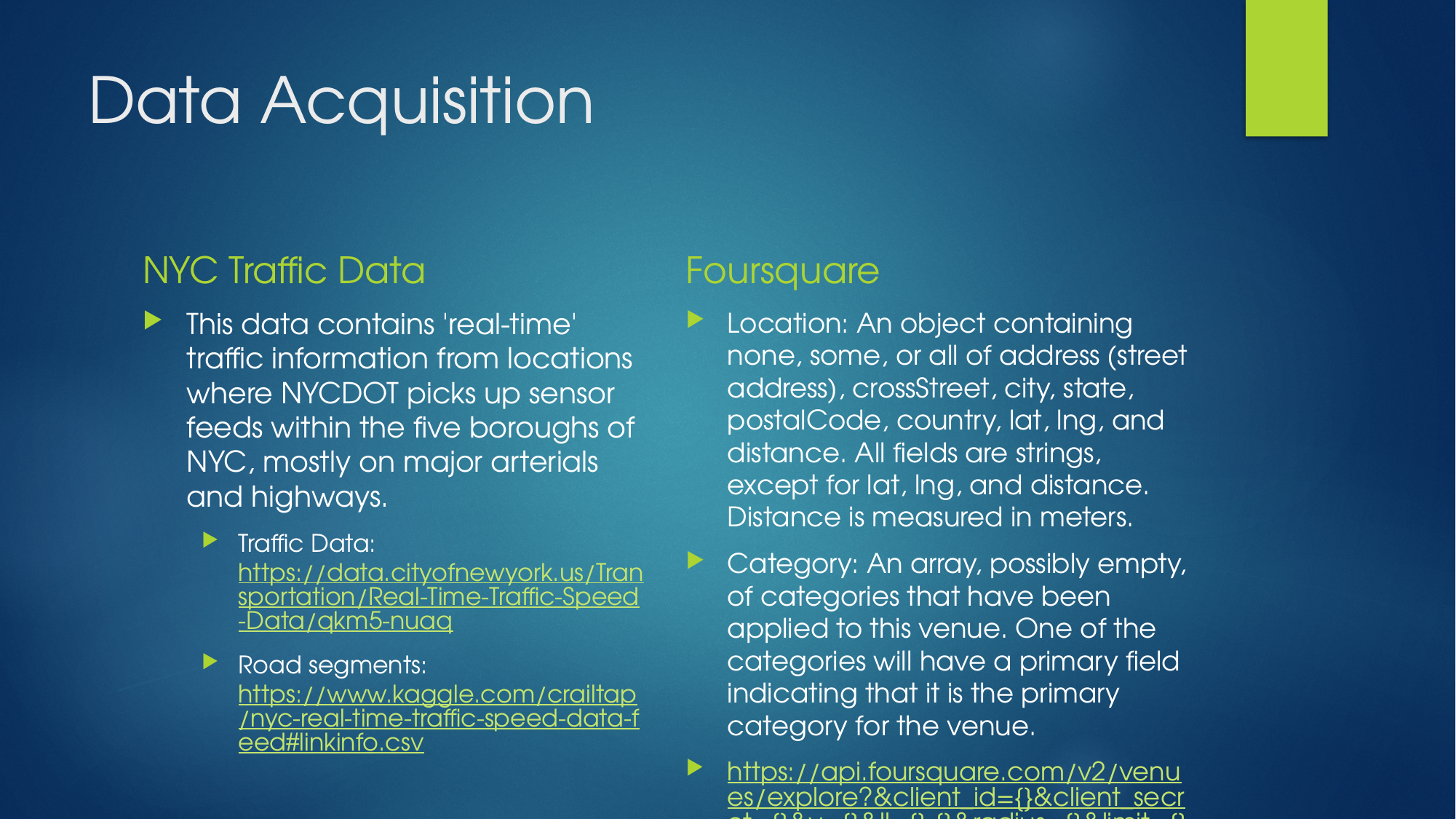

# Data Acquisition
NYC Traffic Data
Foursquare
This data contains 'real-time' traffic information from locations where NYCDOT picks up sensor feeds within the five boroughs of NYC, mostly on major arterials and highways.
Traffic Data: https://data.cityofnewyork.us/Transportation/Real-Time-Traffic-Speed-Data/qkm5-nuaq
Road segments: https://www.kaggle.com/crailtap/nyc-real-time-traffic-speed-data-feed#linkinfo.csv

Location: An object containing none, some, or all of address (street address), crossStreet, city, state, postalCode, country, lat, lng, and distance. All fields are strings, except for lat, lng, and distance. Distance is measured in meters.
Category: An array, possibly empty, of categories that have been applied to this venue. One of the categories will have a primary field indicating that it is the primary category for the venue.
https://api.foursquare.com/v2/venues/explore?&client_id={}&client_secret={}&v={}&ll={},{}&radius={}&limit={}